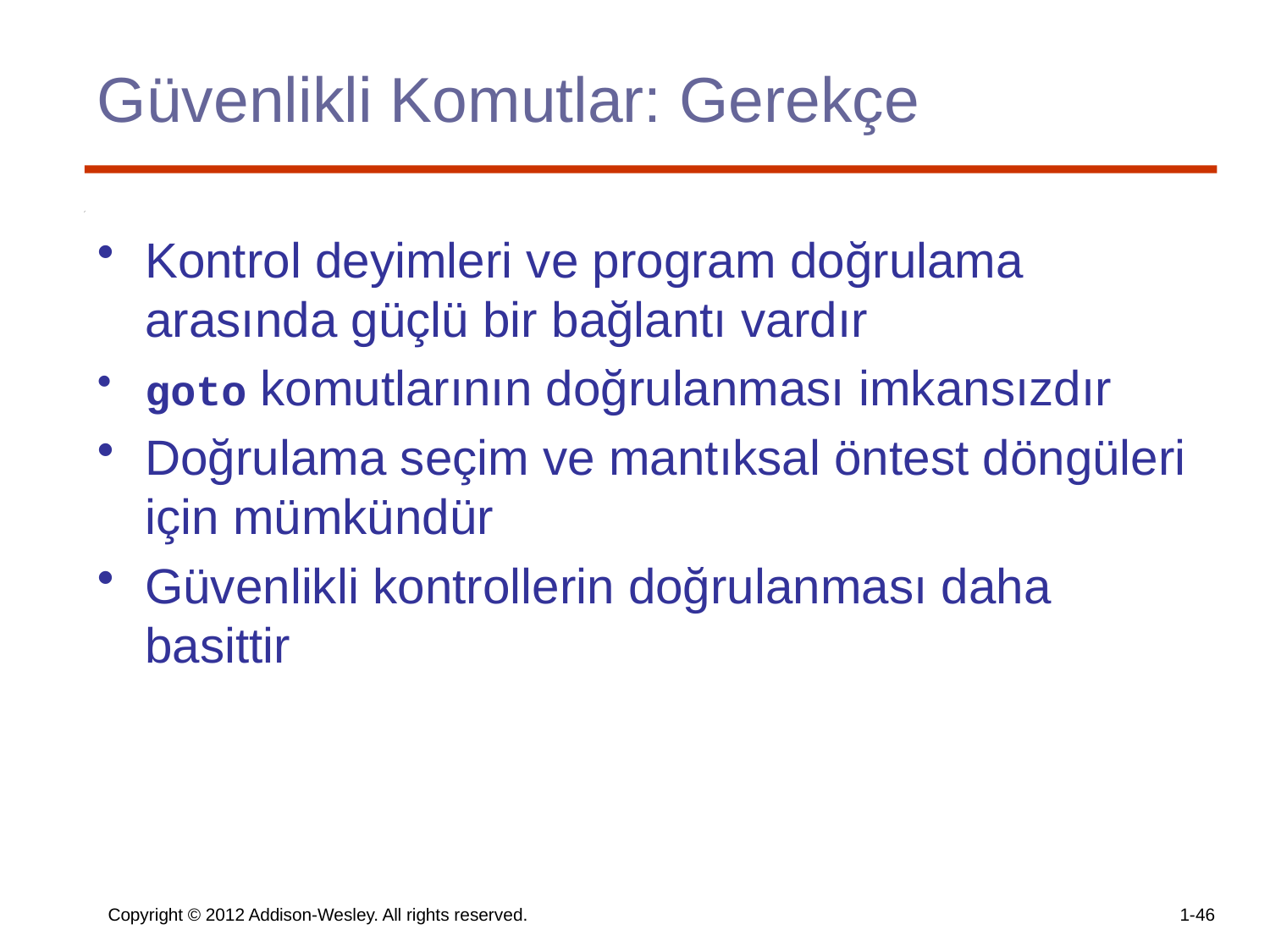

# Güvenlikli Komutlar: Gerekçe
Kontrol deyimleri ve program doğrulama arasında güçlü bir bağlantı vardır
goto komutlarının doğrulanması imkansızdır
Doğrulama seçim ve mantıksal öntest döngüleri için mümkündür
Güvenlikli kontrollerin doğrulanması daha basittir
Copyright © 2012 Addison-Wesley. All rights reserved.
1-46